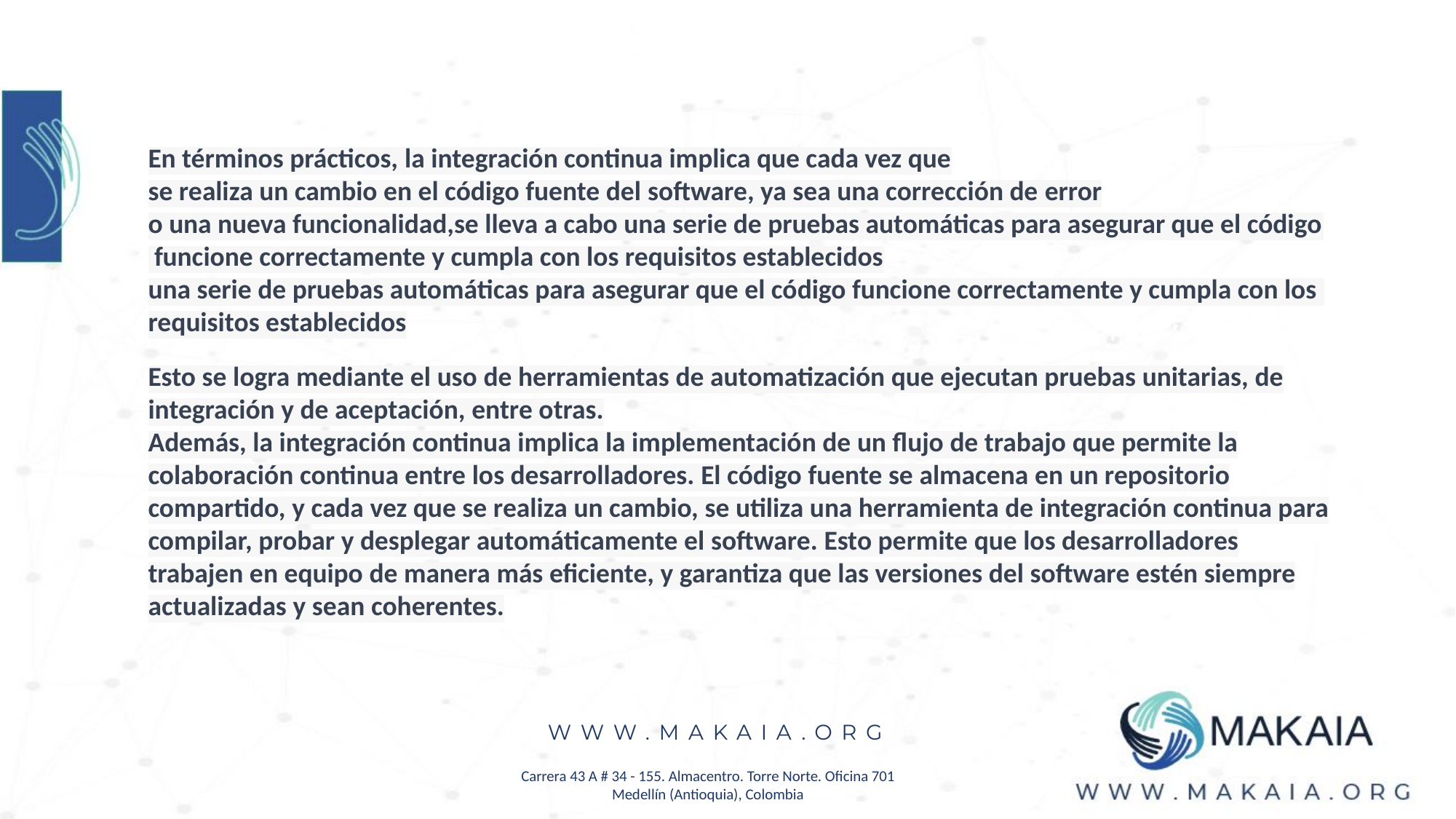

En términos prácticos, la integración continua implica que cada vez que se realiza un cambio en el código fuente del software, ya sea una corrección de error o una nueva funcionalidad,se lleva a cabo una serie de pruebas automáticas para asegurar que el código funcione correctamente y cumpla con los requisitos establecidos una serie de pruebas automáticas para asegurar que el código funcione correctamente y cumpla con los
requisitos establecidos

Esto se logra mediante el uso de herramientas de automatización que ejecutan pruebas unitarias, de integración y de aceptación, entre otras.
Además, la integración continua implica la implementación de un flujo de trabajo que permite la colaboración continua entre los desarrolladores. El código fuente se almacena en un repositorio compartido, y cada vez que se realiza un cambio, se utiliza una herramienta de integración continua para compilar, probar y desplegar automáticamente el software. Esto permite que los desarrolladores trabajen en equipo de manera más eficiente, y garantiza que las versiones del software estén siempre actualizadas y sean coherentes.

WWW.MAKAIA.ORG
Carrera 43 A # 34 - 155. Almacentro. Torre Norte. Oficina 701
Medellín (Antioquia), Colombia